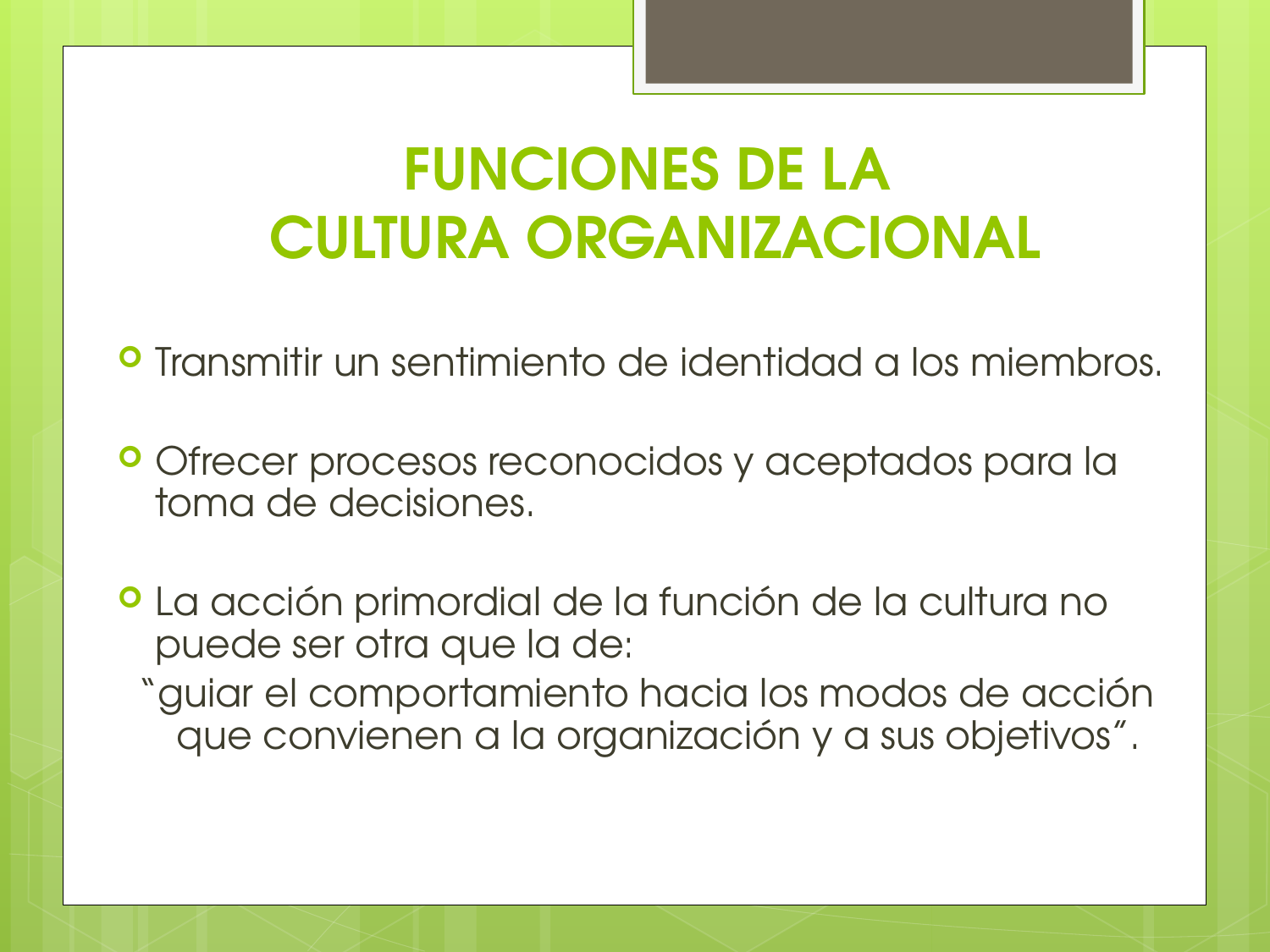

# FUNCIONES DE LA CULTURA ORGANIZACIONAL
Transmitir un sentimiento de identidad a los miembros.

Ofrecer procesos reconocidos y aceptados para la toma de decisiones.

La acción primordial de la función de la cultura no puede ser otra que la de:
  “guiar el comportamiento hacia los modos de acción      que convienen a la organización y a sus objetivos”.